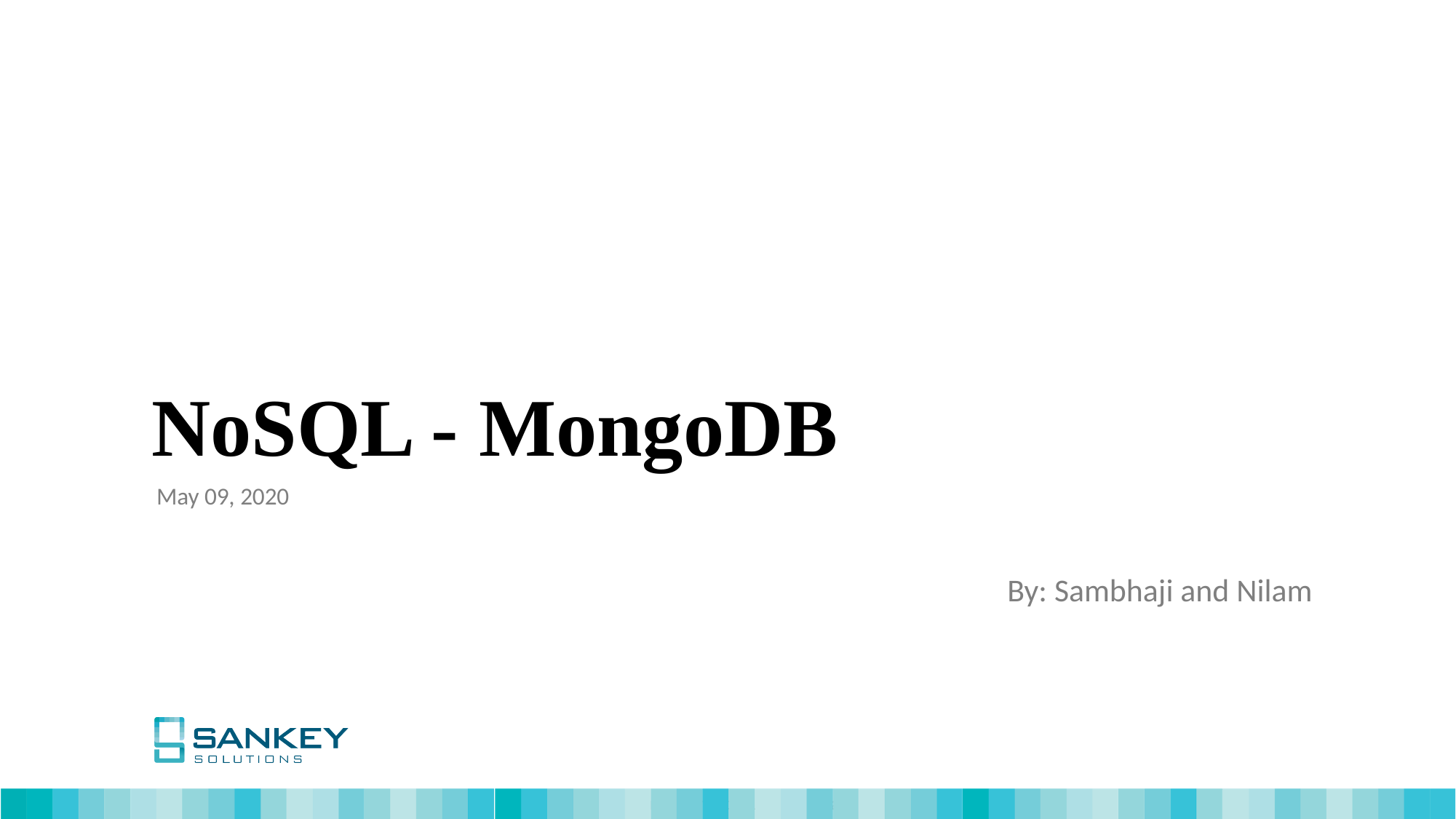

NoSQL - MongoDB
May 09, 2020
By: Sambhaji and Nilam